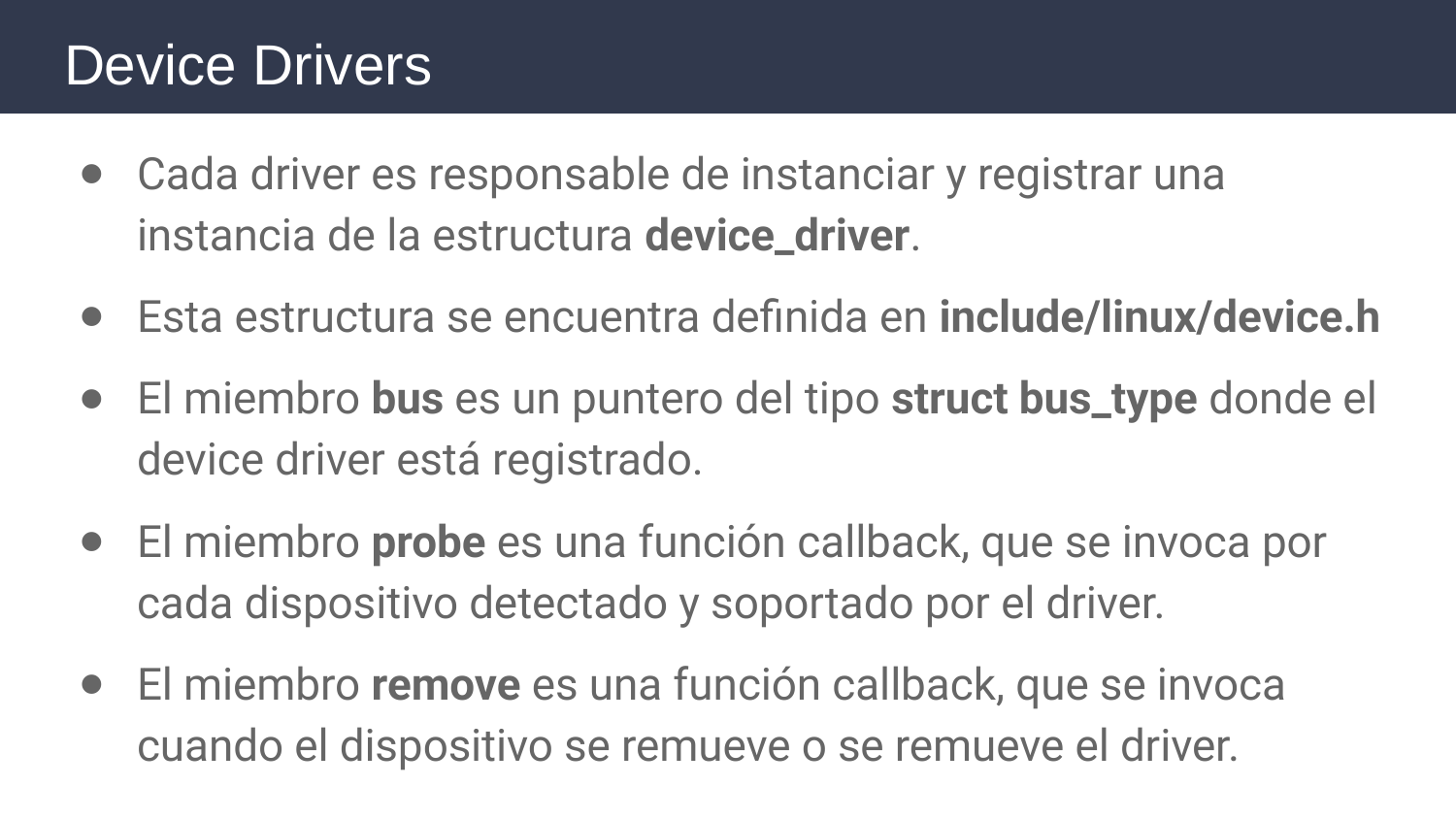

# Device Drivers

Cada driver es responsable de instanciar y registrar una instancia de la estructura device_driver.
Esta estructura se encuentra definida en include/linux/device.h
El miembro bus es un puntero del tipo struct bus_type donde el device driver está registrado.
El miembro probe es una función callback, que se invoca por cada dispositivo detectado y soportado por el driver.
El miembro remove es una función callback, que se invoca cuando el dispositivo se remueve o se remueve el driver.